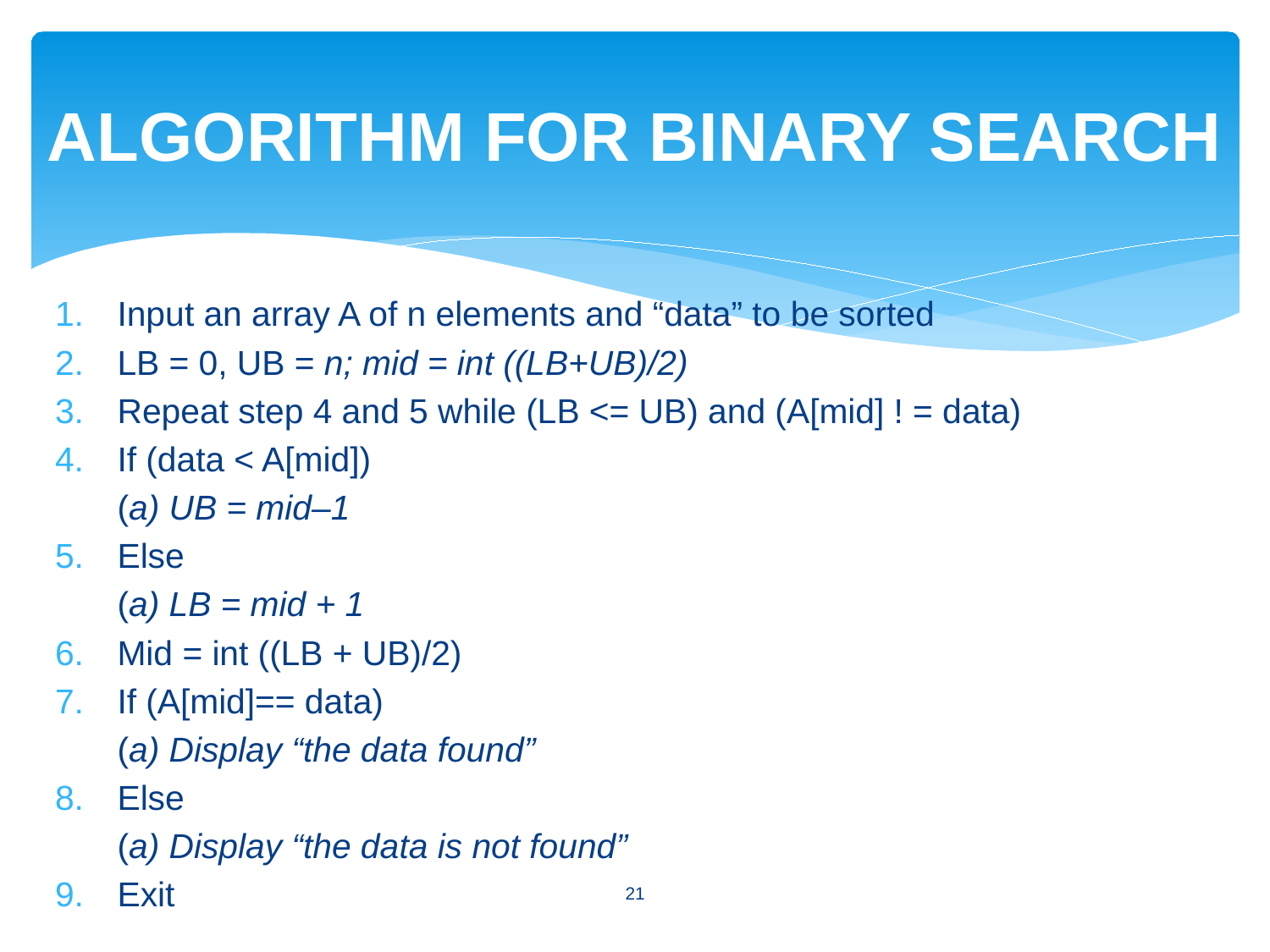

# ALGORITHM FOR BINARY SEARCH
Input an array A of n elements and “data” to be sorted
LB = 0, UB = n; mid = int ((LB+UB)/2)
Repeat step 4 and 5 while (LB <= UB) and (A[mid] ! = data)
If (data < A[mid])
	(a) UB = mid–1
Else
	(a) LB = mid + 1
Mid = int ((LB + UB)/2)
If (A[mid]== data)
	(a) Display “the data found”
Else
	(a) Display “the data is not found”
Exit
21